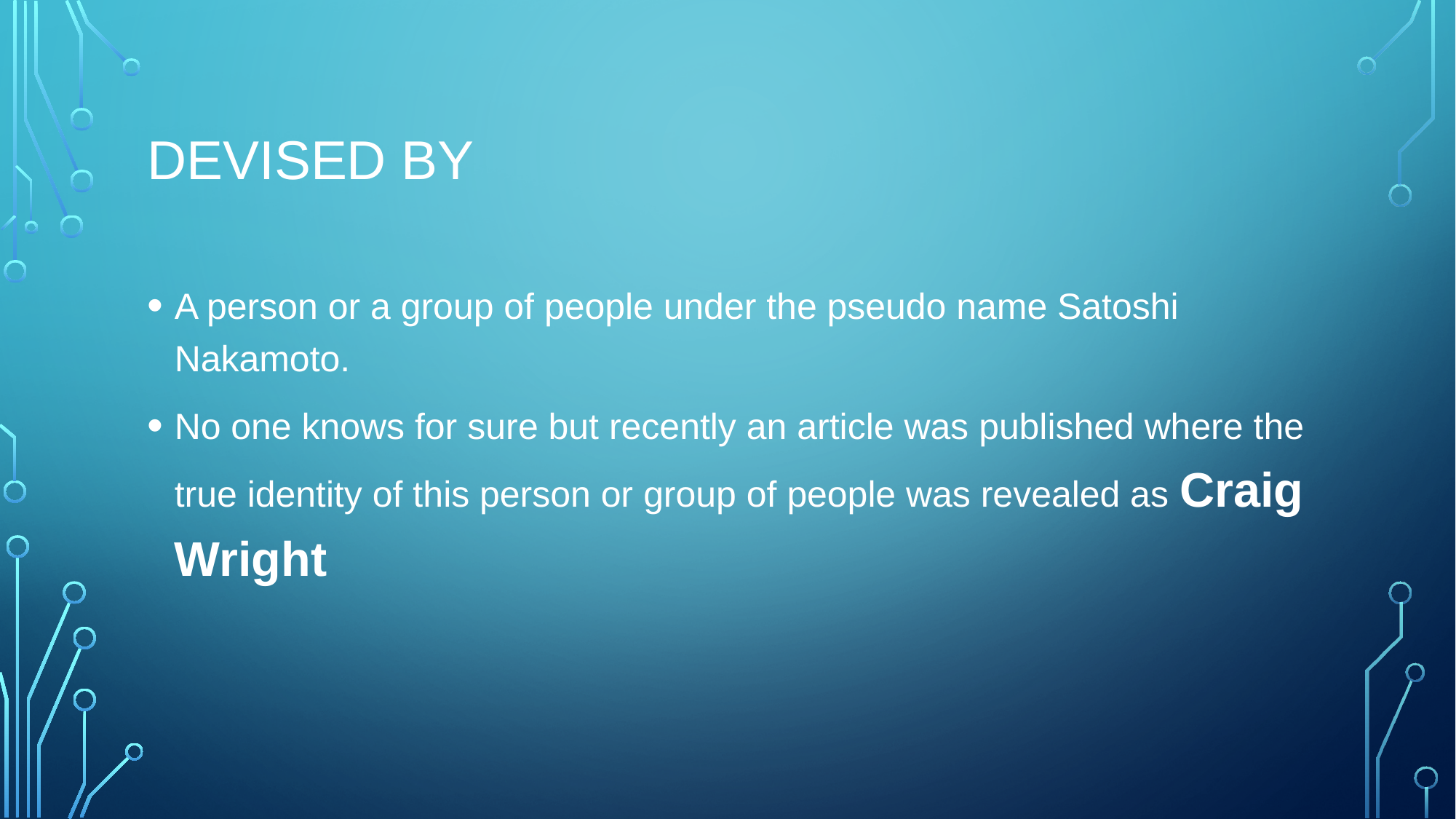

# Devised By
A person or a group of people under the pseudo name Satoshi Nakamoto.
No one knows for sure but recently an article was published where the true identity of this person or group of people was revealed as Craig Wright